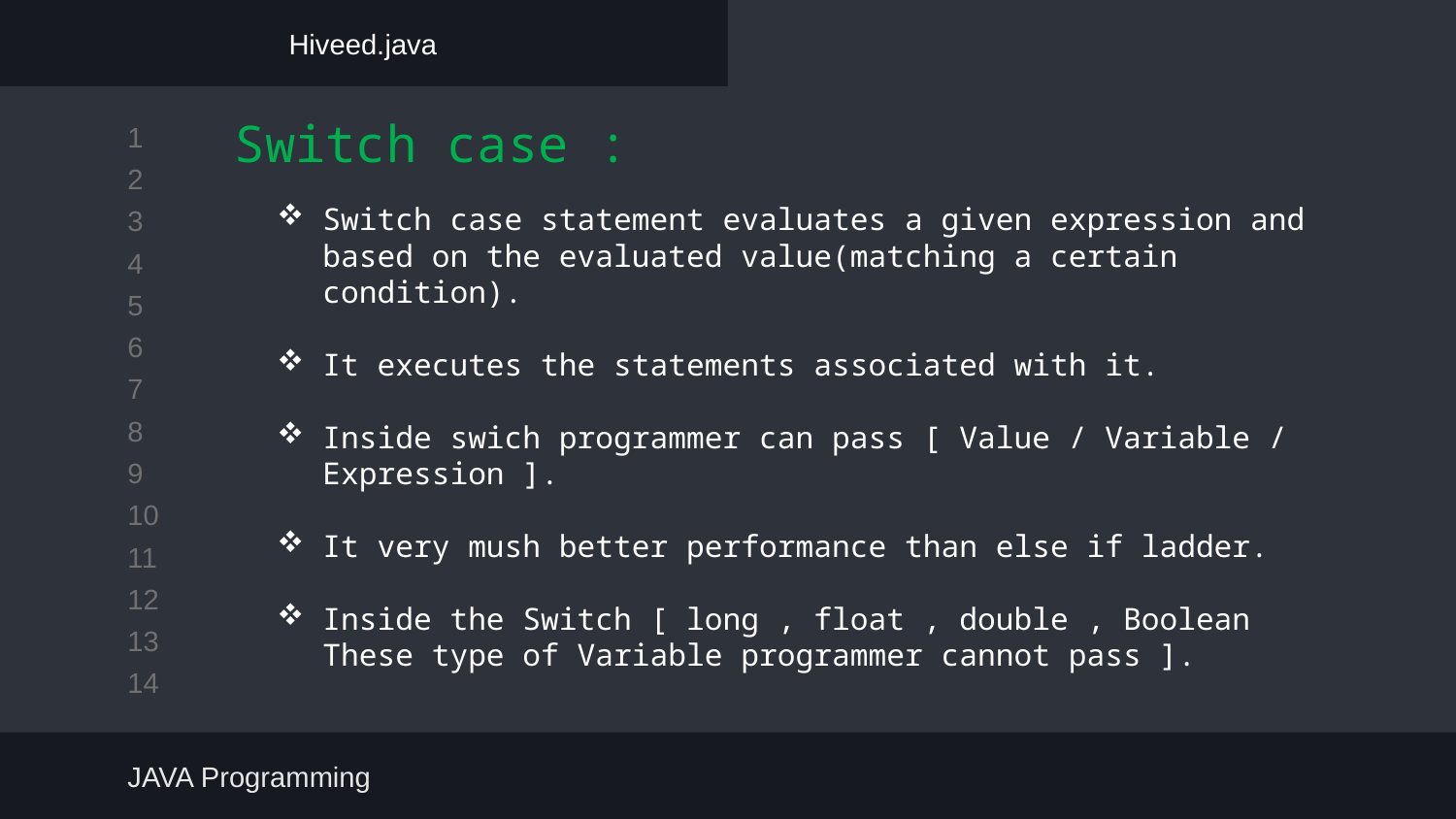

Hiveed.java
 Switch case :

Switch case statement evaluates a given expression and based on the evaluated value(matching a certain condition).

It executes the statements associated with it.

Inside swich programmer can pass [ Value / Variable / Expression ].

It very mush better performance than else if ladder.

Inside the Switch [ long , float , double , Boolean These type of Variable programmer cannot pass ].

JAVA Programming